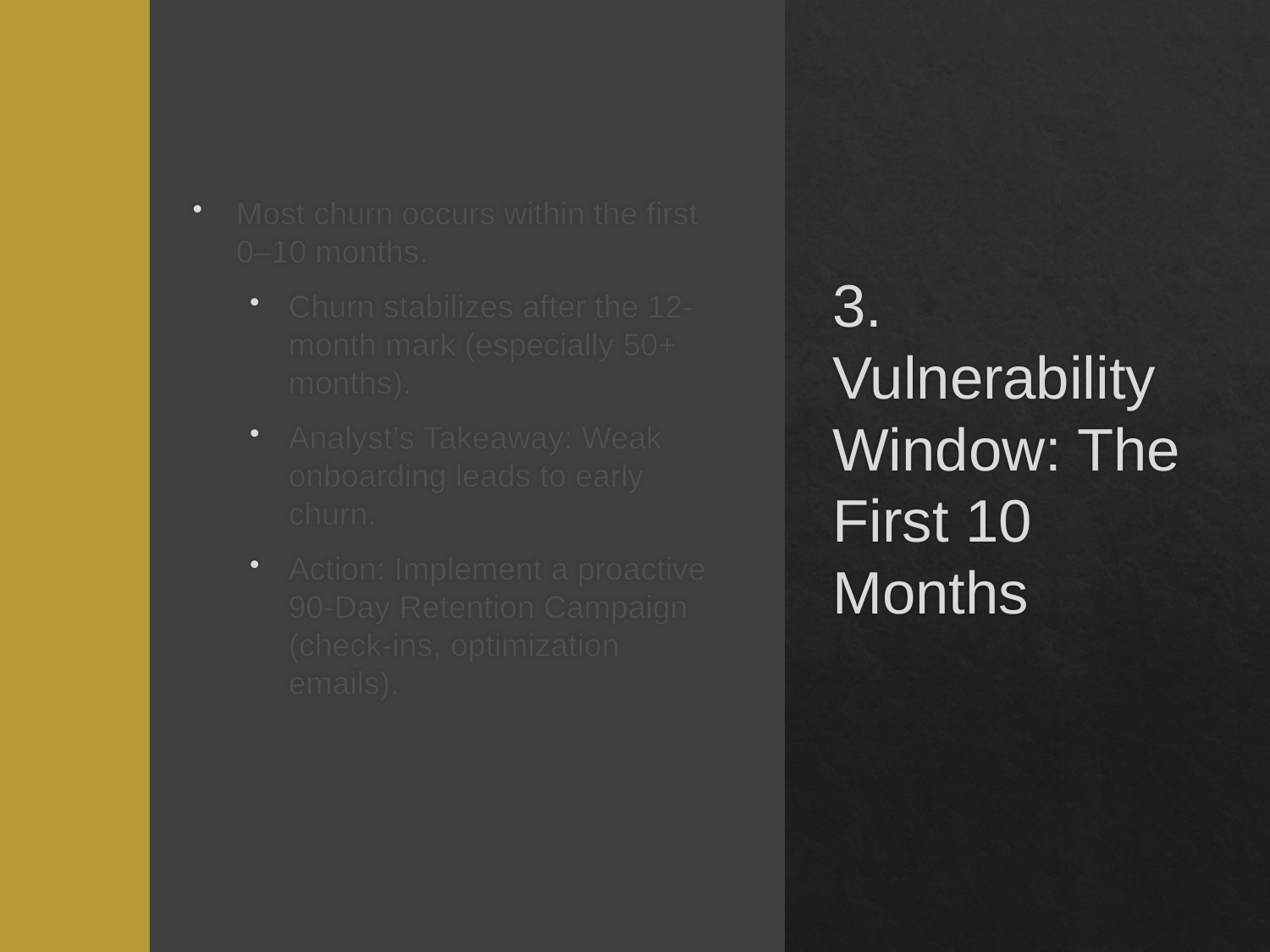

# 3. Vulnerability Window: The First 10 Months
Most churn occurs within the first 0–10 months.
Churn stabilizes after the 12-month mark (especially 50+ months).
Analyst’s Takeaway: Weak onboarding leads to early churn.
Action: Implement a proactive 90-Day Retention Campaign (check-ins, optimization emails).